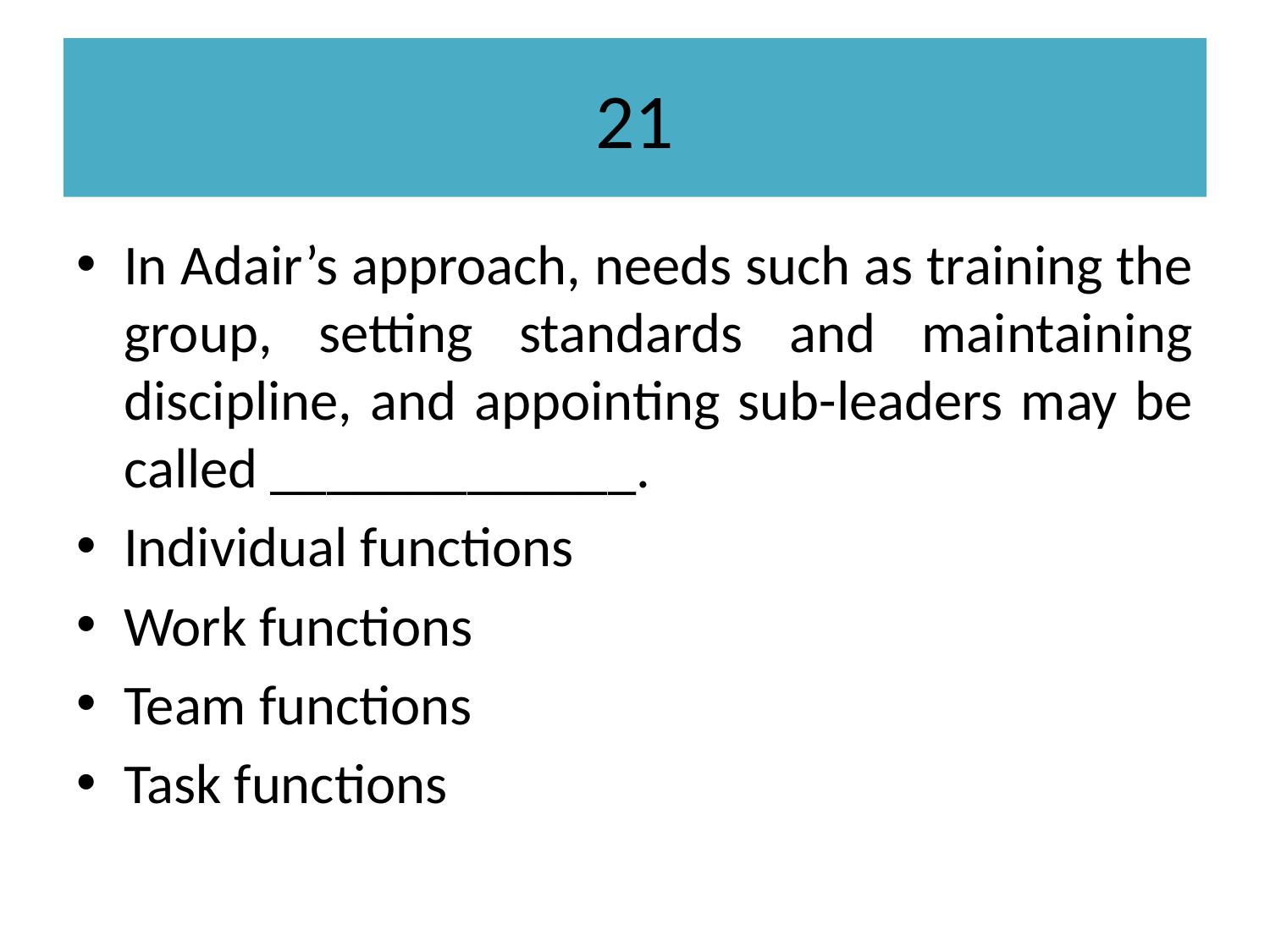

# 21
In Adair’s approach, needs such as training the group, setting standards and maintaining discipline, and appointing sub-leaders may be called _____________.
Individual functions
Work functions
Team functions
Task functions